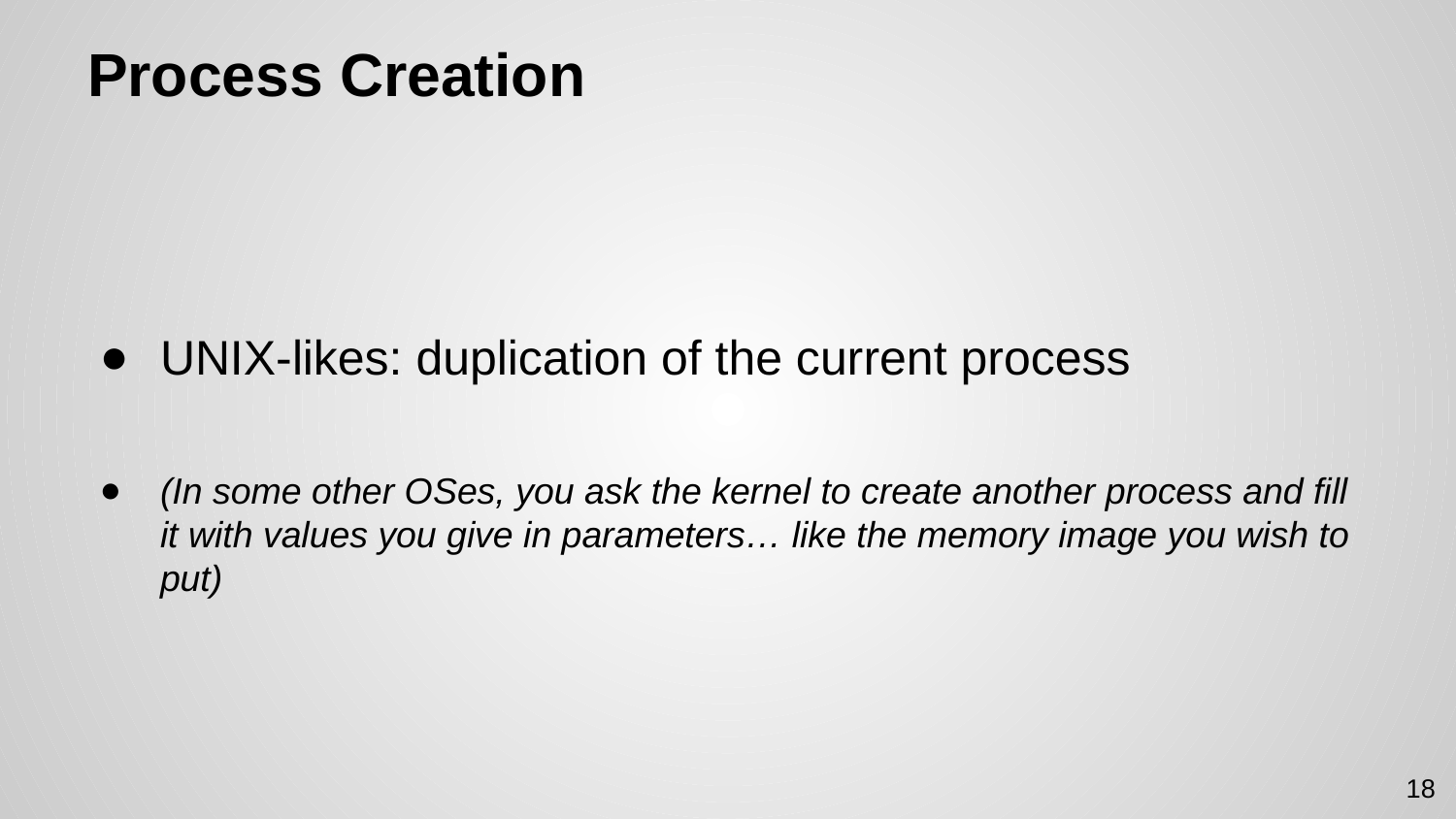

# Process Creation
UNIX-likes: duplication of the current process

(In some other OSes, you ask the kernel to create another process and fill it with values you give in parameters… like the memory image you wish to put)
18